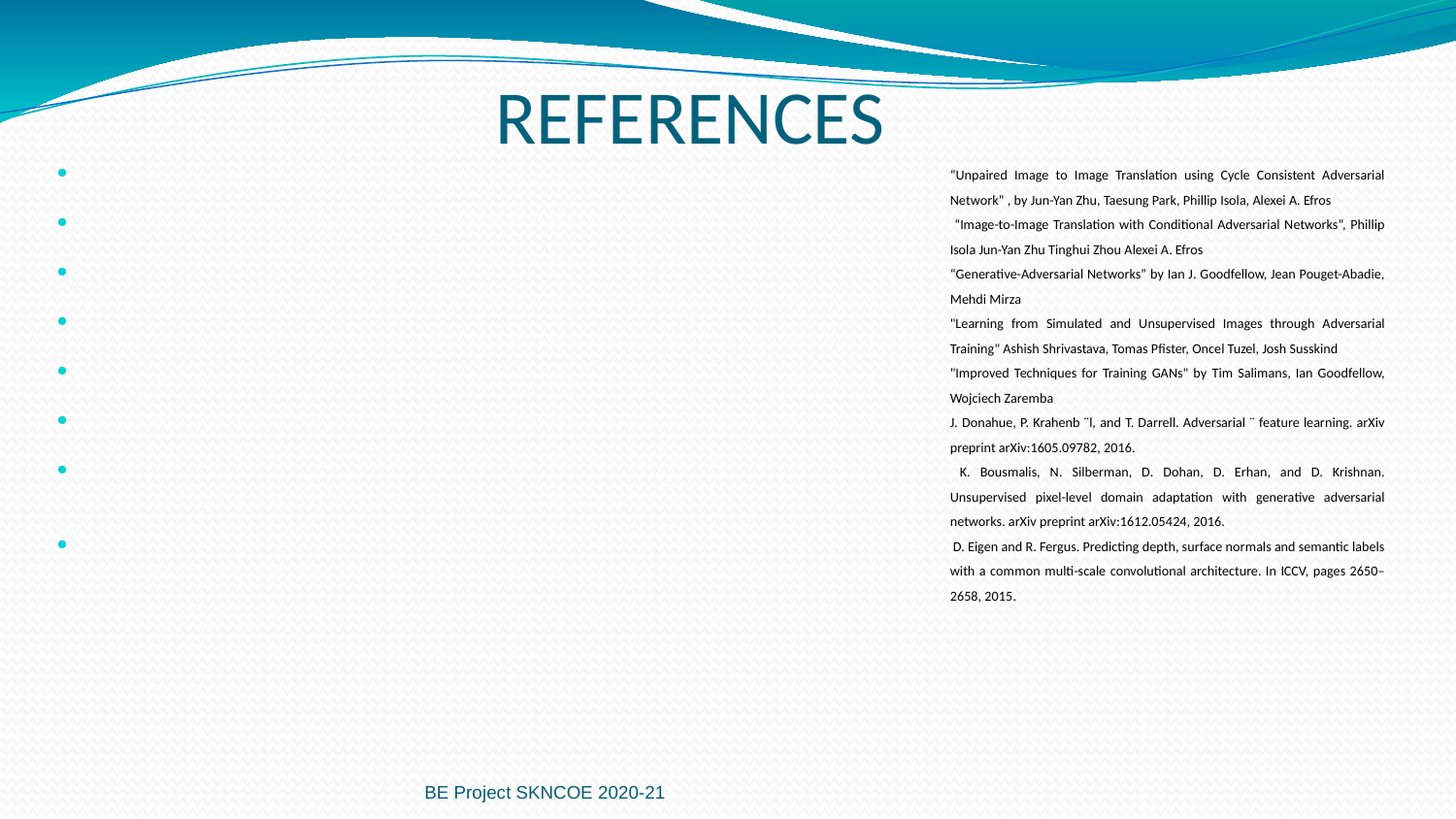

REFERENCES
“Unpaired Image to Image Translation using Cycle Consistent Adversarial Network” , by Jun-Yan Zhu, Taesung Park, Phillip Isola, Alexei A. Efros
 “Image-to-Image Translation with Conditional Adversarial Networks“, Phillip Isola Jun-Yan Zhu Tinghui Zhou Alexei A. Efros
“Generative-Adversarial Networks” by Ian J. Goodfellow, Jean Pouget-Abadie, Mehdi Mirza
"Learning from Simulated and Unsupervised Images through Adversarial Training" Ashish Shrivastava, Tomas Pfister, Oncel Tuzel, Josh Susskind
"Improved Techniques for Training GANs" by Tim Salimans, Ian Goodfellow, Wojciech Zaremba
J. Donahue, P. Krahenb ¨l, and T. Darrell. Adversarial ¨ feature learning. arXiv preprint arXiv:1605.09782, 2016.
 K. Bousmalis, N. Silberman, D. Dohan, D. Erhan, and D. Krishnan. Unsupervised pixel-level domain adaptation with generative adversarial networks. arXiv preprint arXiv:1612.05424, 2016.
 D. Eigen and R. Fergus. Predicting depth, surface normals and semantic labels with a common multi-scale convolutional architecture. In ICCV, pages 2650–2658, 2015.

BE Project SKNCOE 2020-21